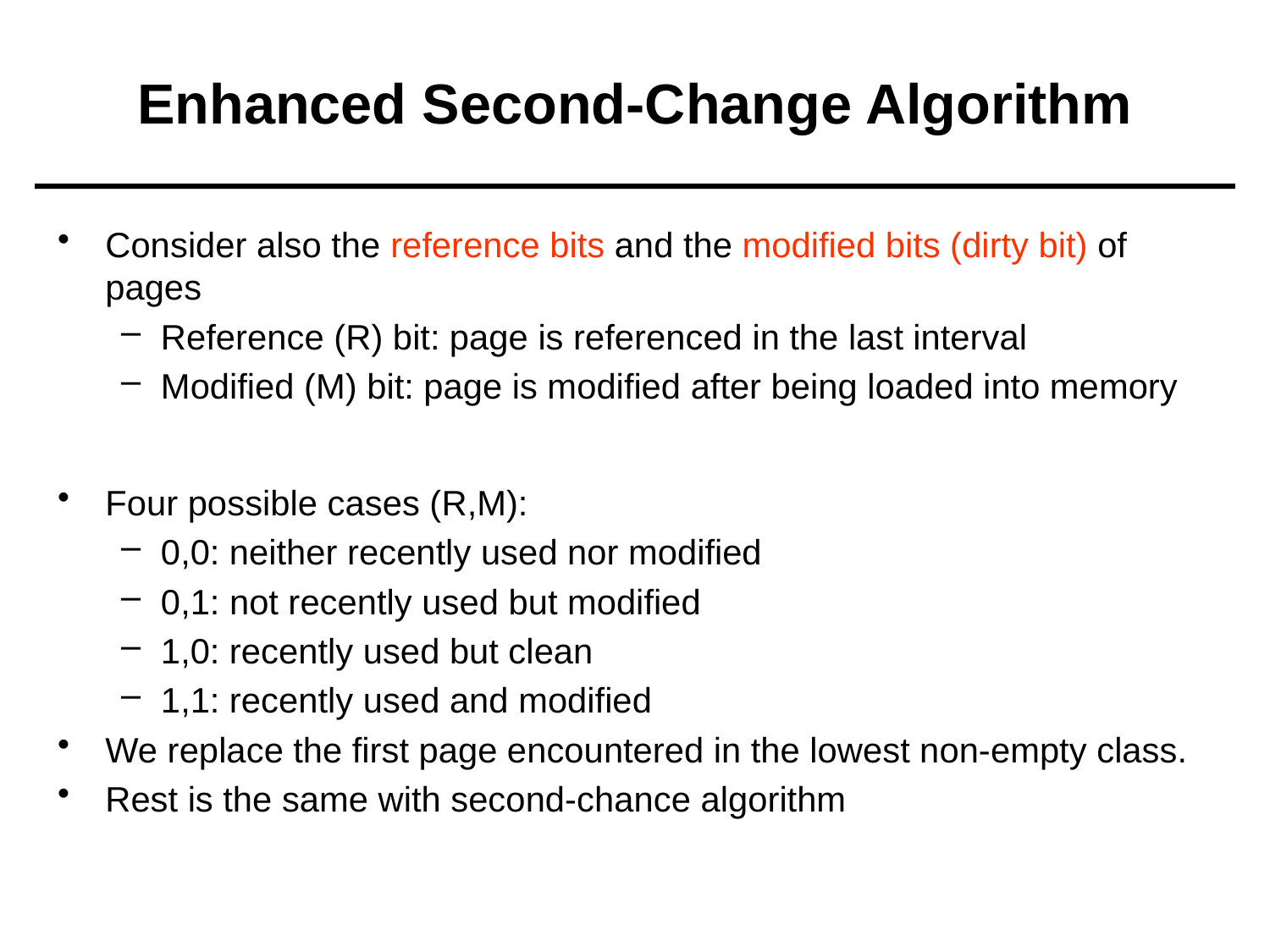

# Enhanced Second-Change Algorithm
Consider also the reference bits and the modified bits (dirty bit) of pages
Reference (R) bit: page is referenced in the last interval
Modified (M) bit: page is modified after being loaded into memory

Four possible cases (R,M):
0,0: neither recently used nor modified
0,1: not recently used but modified
1,0: recently used but clean
1,1: recently used and modified
We replace the first page encountered in the lowest non-empty class.
Rest is the same with second-chance algorithm

45